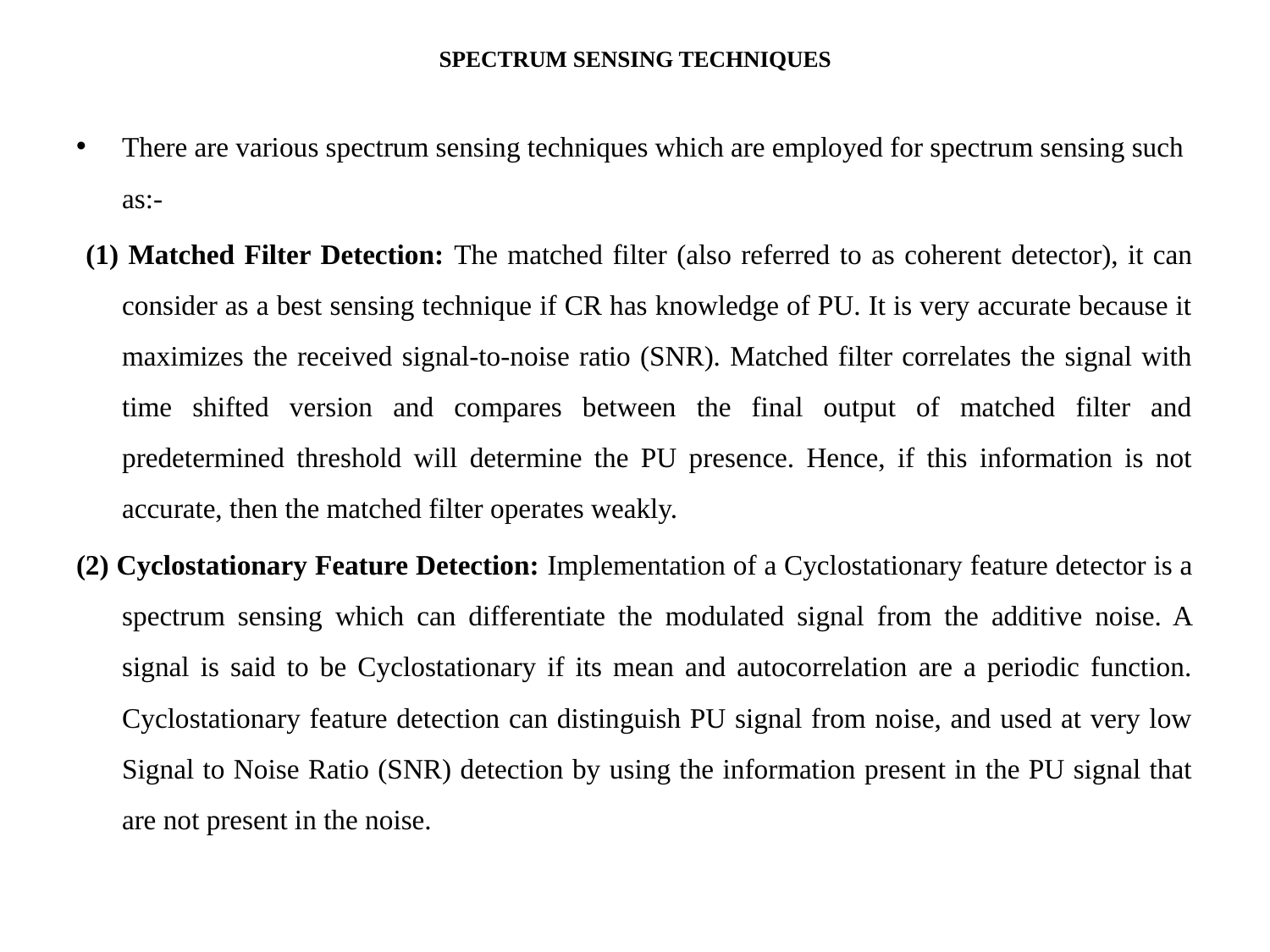

# SPECTRUM SENSING TECHNIQUES
There are various spectrum sensing techniques which are employed for spectrum sensing such as:-
 (1) Matched Filter Detection: The matched filter (also referred to as coherent detector), it can consider as a best sensing technique if CR has knowledge of PU. It is very accurate because it maximizes the received signal-to-noise ratio (SNR). Matched filter correlates the signal with time shifted version and compares between the final output of matched filter and predetermined threshold will determine the PU presence. Hence, if this information is not accurate, then the matched filter operates weakly.
(2) Cyclostationary Feature Detection: Implementation of a Cyclostationary feature detector is a spectrum sensing which can differentiate the modulated signal from the additive noise. A signal is said to be Cyclostationary if its mean and autocorrelation are a periodic function. Cyclostationary feature detection can distinguish PU signal from noise, and used at very low Signal to Noise Ratio (SNR) detection by using the information present in the PU signal that are not present in the noise.